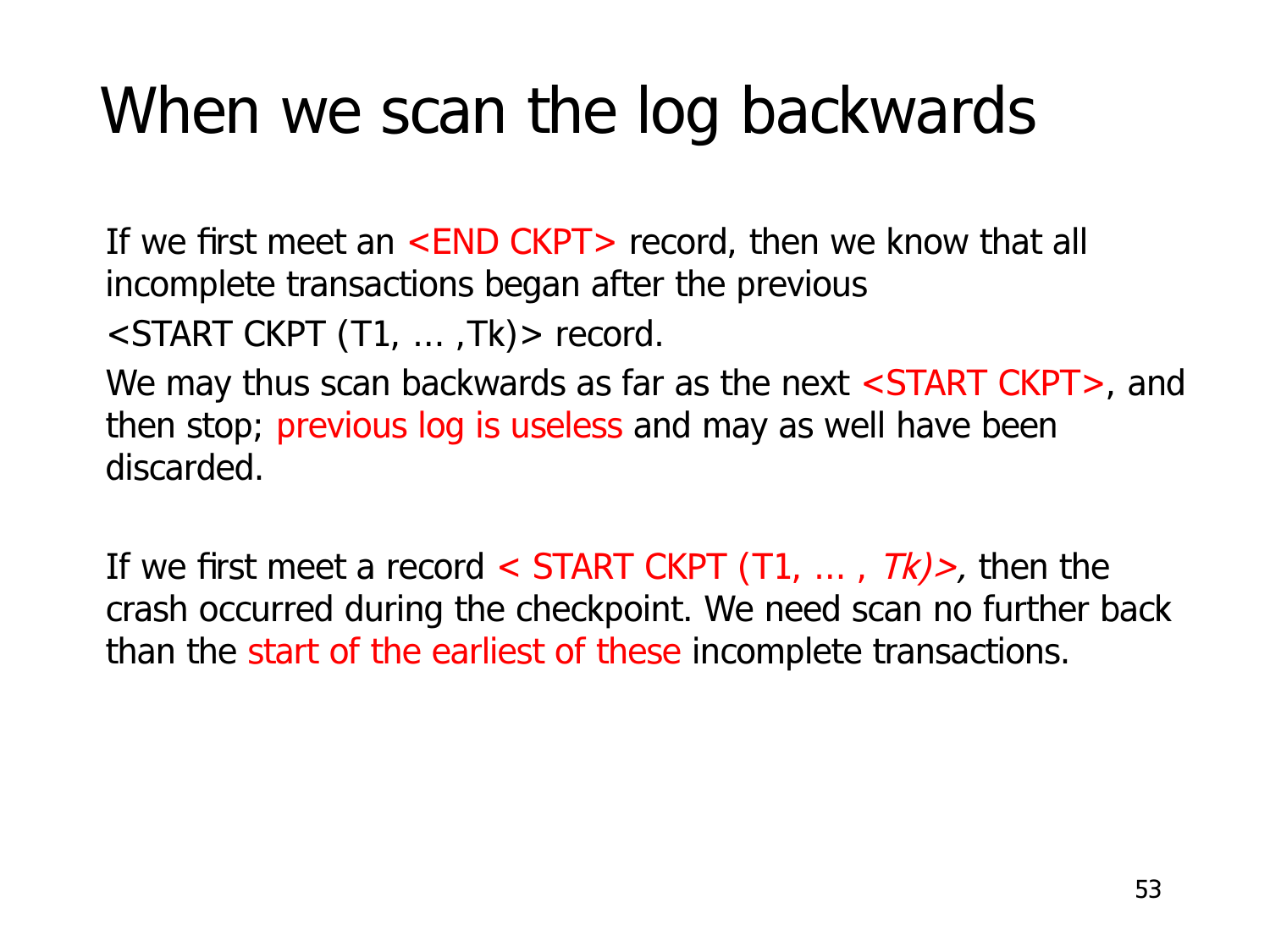

# When we scan the log backwards
If we first meet an <END CKPT> record, then we know that all incomplete transactions began after the previous
<START CKPT (T1, ... ,Tk)> record.
We may thus scan backwards as far as the next <START CKPT>, and then stop; previous log is useless and may as well have been discarded.

If we first meet a record < START CKPT (T1, ... , Tk)>, then the crash occurred during the checkpoint. We need scan no further back than the start of the earliest of these incomplete transactions.
53